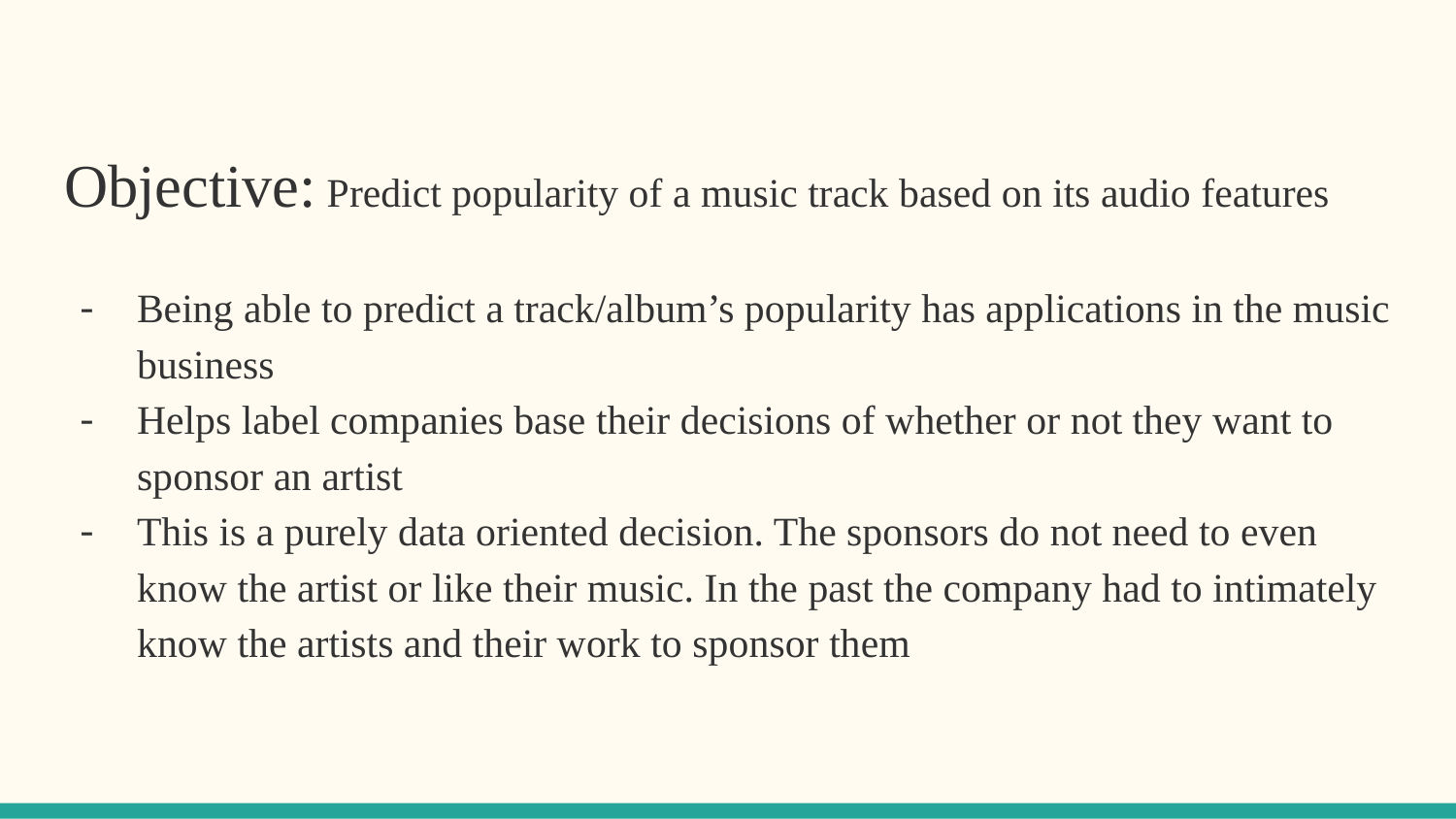

Objective: Predict popularity of a music track based on its audio features

Being able to predict a track/album’s popularity has applications in the music business
Helps label companies base their decisions of whether or not they want to sponsor an artist
This is a purely data oriented decision. The sponsors do not need to even know the artist or like their music. In the past the company had to intimately know the artists and their work to sponsor them